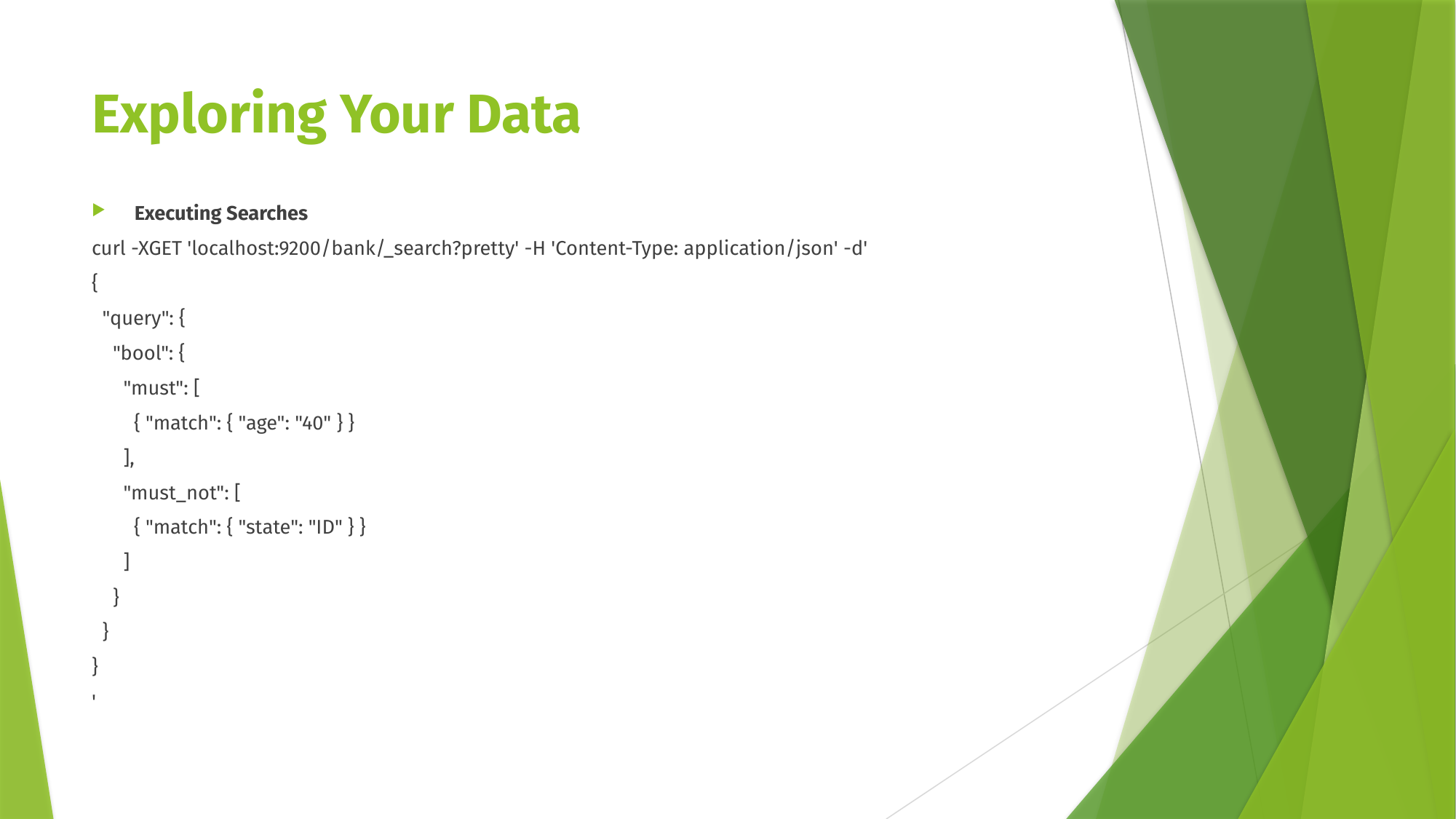

# Exploring Your Data
Executing Searches
curl -XGET 'localhost:9200/bank/_search?pretty' -H 'Content-Type: application/json' -d'
{
  "query": {
    "bool": {
      "must": [
        { "match": { "age": "40" } }
      ],
      "must_not": [
        { "match": { "state": "ID" } }
      ]
    }
  }
}
'